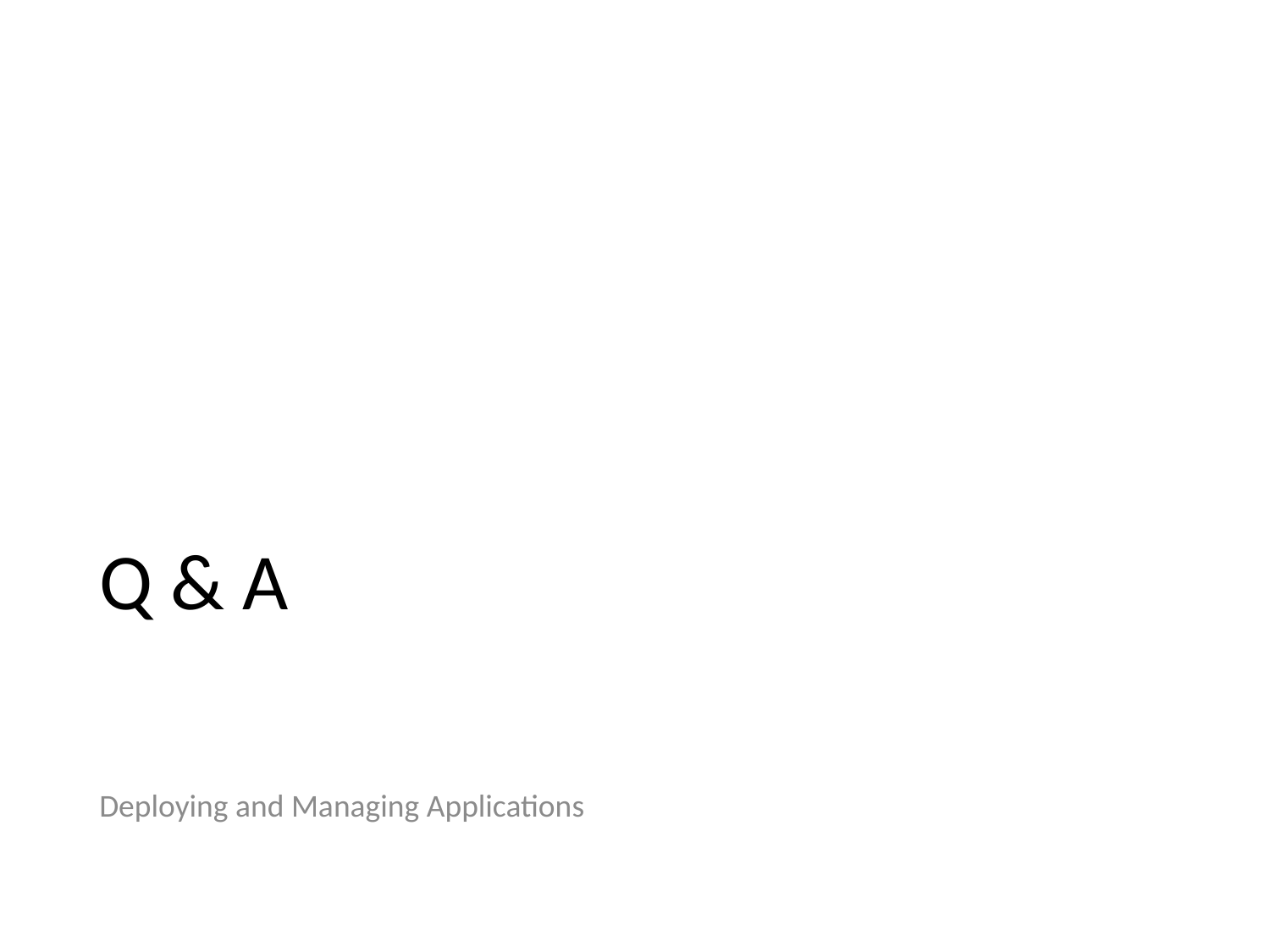

# Q & A

Deploying and Managing Applications